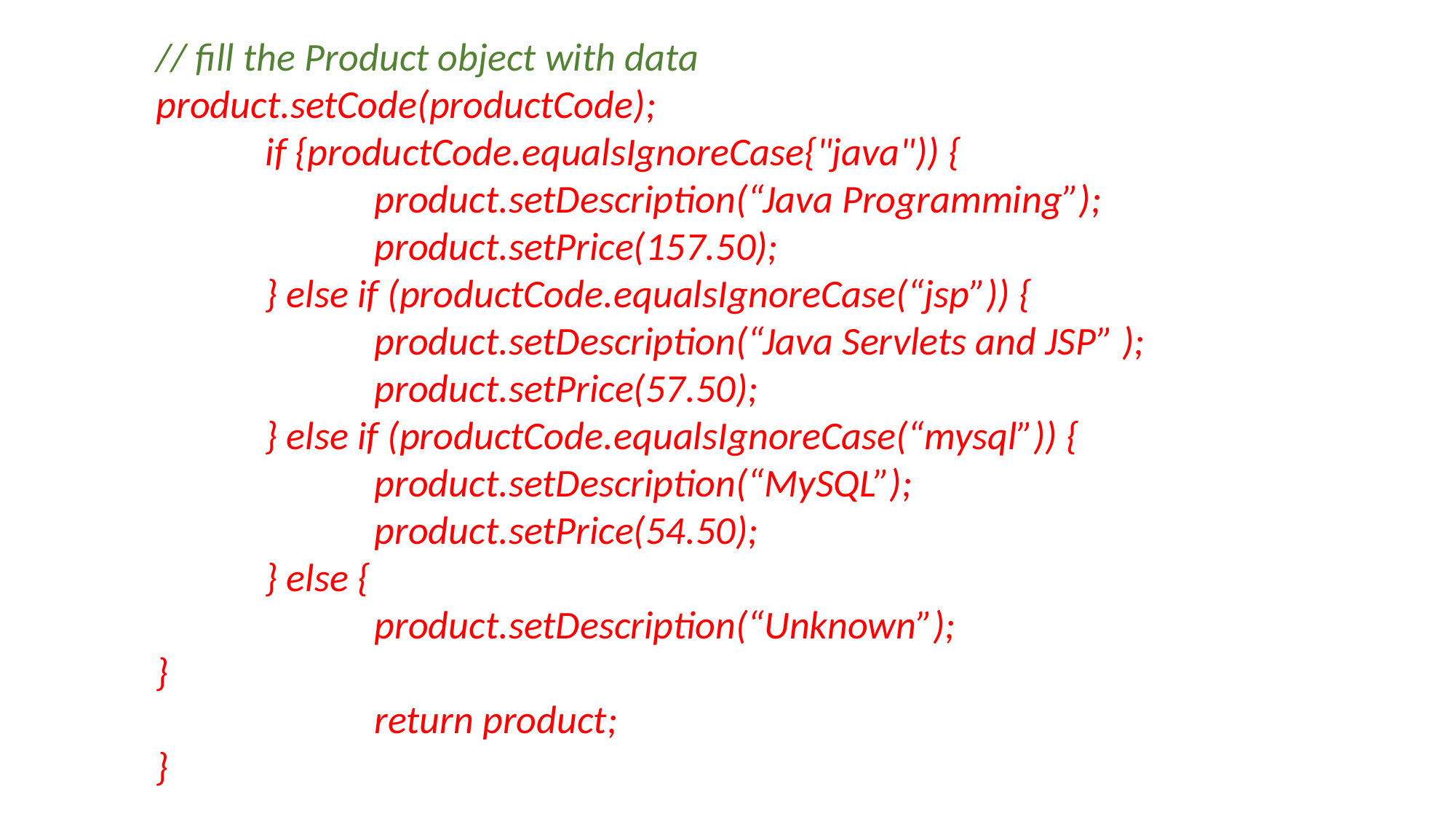

// fill the Product object with data
product.setCode(productCode);
	if {productCode.equalsIgnoreCase{"java")) {
		product.setDescription(“Java Programming”);
		product.setPrice(157.50);
	} else if (productCode.equalsIgnoreCase(“jsp”)) {
		product.setDescription(“Java Servlets and JSP” );
		product.setPrice(57.50);
	} else if (productCode.equalsIgnoreCase(“mysql”)) {
		product.setDescription(“MySQL”);
		product.setPrice(54.50);
	} else {
		product.setDescription(“Unknown”);
}
		return product;
}